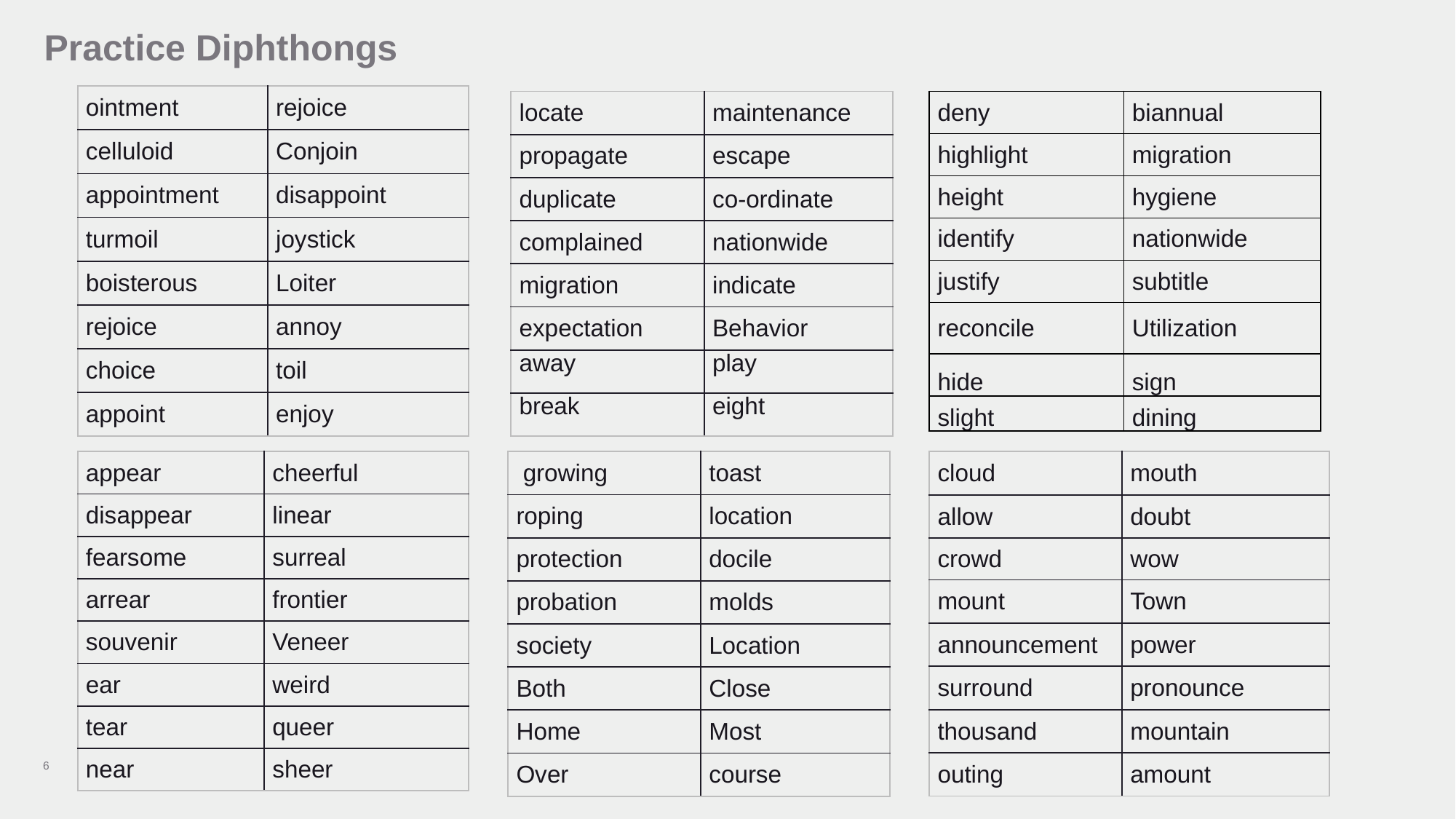

# Practice Diphthongs
| ointment | rejoice |
| --- | --- |
| celluloid | Conjoin |
| appointment | disappoint |
| turmoil | joystick |
| boisterous | Loiter |
| rejoice | annoy |
| choice | toil |
| appoint | enjoy |
| locate | maintenance |
| --- | --- |
| propagate | escape |
| duplicate | co-ordinate |
| complained | nationwide |
| migration | indicate |
| expectation | Behavior |
| away | play |
| break | eight |
| deny | biannual |
| --- | --- |
| highlight | migration |
| height | hygiene |
| identify | nationwide |
| justify | subtitle |
| reconcile | Utilization |
| hide | sign |
| slight | dining |
| appear | cheerful |
| --- | --- |
| disappear | linear |
| fearsome | surreal |
| arrear | frontier |
| souvenir | Veneer |
| ear | weird |
| tear | queer |
| near | sheer |
| growing | toast |
| --- | --- |
| roping | location |
| protection | docile |
| probation | molds |
| society | Location |
| Both | Close |
| Home | Most |
| Over | course |
| cloud | mouth |
| --- | --- |
| allow | doubt |
| crowd | wow |
| mount | Town |
| announcement | power |
| surround | pronounce |
| thousand | mountain |
| outing | amount |

6